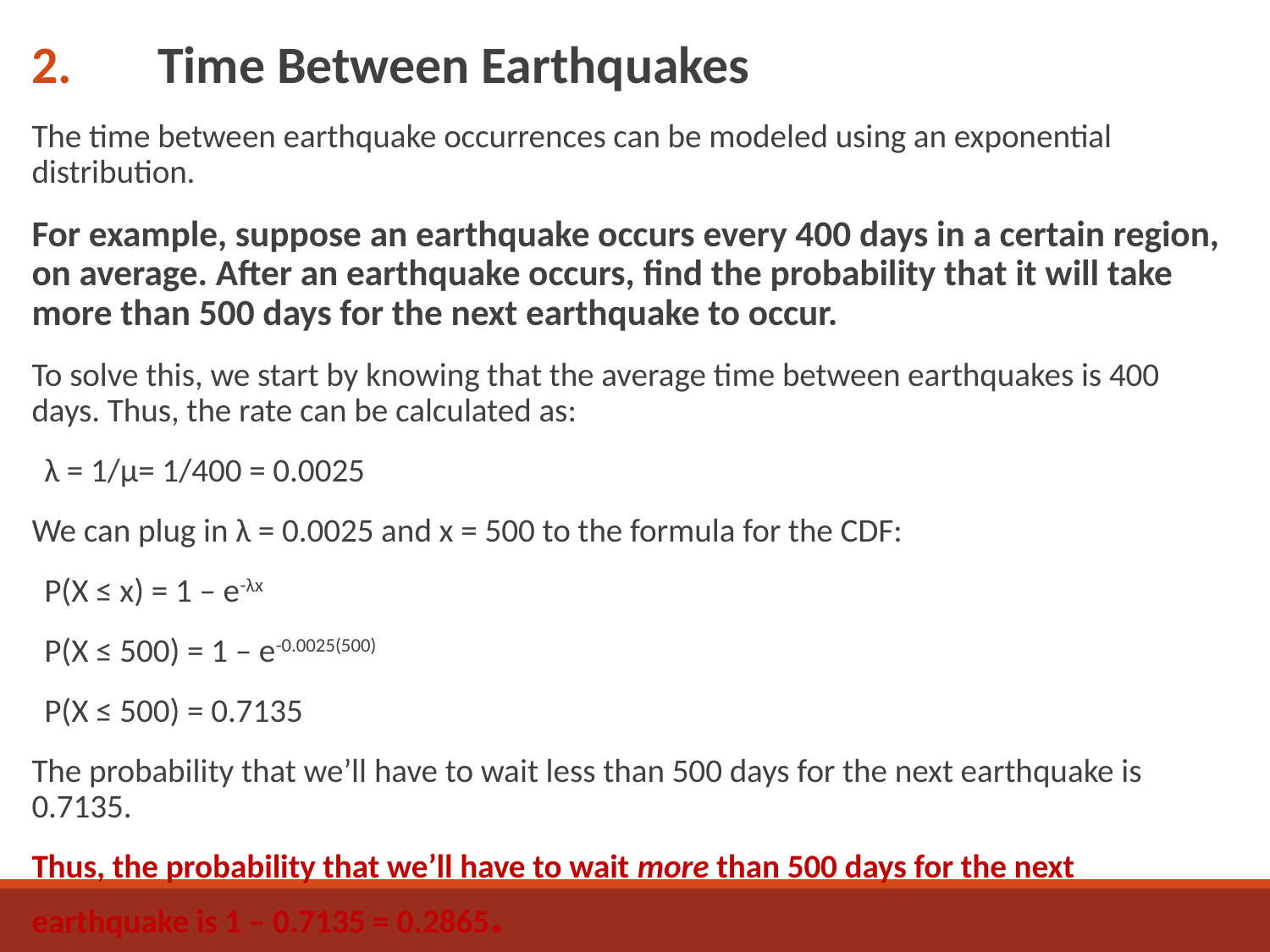

Time Between Earthquakes
The time between earthquake occurrences can be modeled using an exponential distribution.
For example, suppose an earthquake occurs every 400 days in a certain region, on average. After an earthquake occurs, find the probability that it will take more than 500 days for the next earthquake to occur.
To solve this, we start by knowing that the average time between earthquakes is 400 days. Thus, the rate can be calculated as:
λ = 1/μ= 1/400 = 0.0025
We can plug in λ = 0.0025 and x = 500 to the formula for the CDF:
P(X ≤ x) = 1 – e-λx
P(X ≤ 500) = 1 – e-0.0025(500)
P(X ≤ 500) = 0.7135
The probability that we’ll have to wait less than 500 days for the next earthquake is 0.7135.
Thus, the probability that we’ll have to wait more than 500 days for the next earthquake is 1 – 0.7135 = 0.2865.